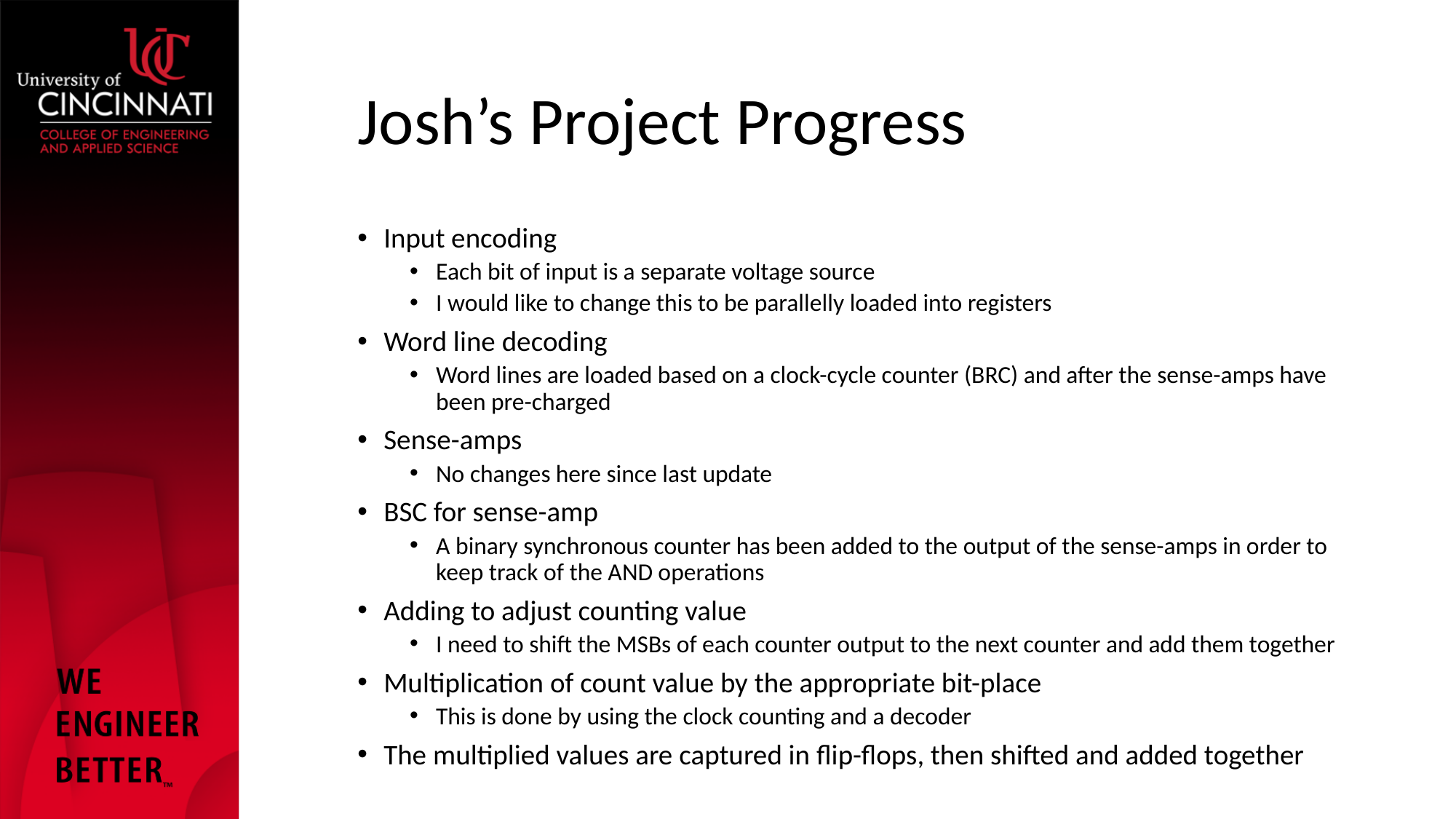

# Josh’s Project Progress
Input encoding
Each bit of input is a separate voltage source
I would like to change this to be parallelly loaded into registers
Word line decoding
Word lines are loaded based on a clock-cycle counter (BRC) and after the sense-amps have been pre-charged
Sense-amps
No changes here since last update
BSC for sense-amp
A binary synchronous counter has been added to the output of the sense-amps in order to keep track of the AND operations
Adding to adjust counting value
I need to shift the MSBs of each counter output to the next counter and add them together
Multiplication of count value by the appropriate bit-place
This is done by using the clock counting and a decoder
The multiplied values are captured in flip-flops, then shifted and added together